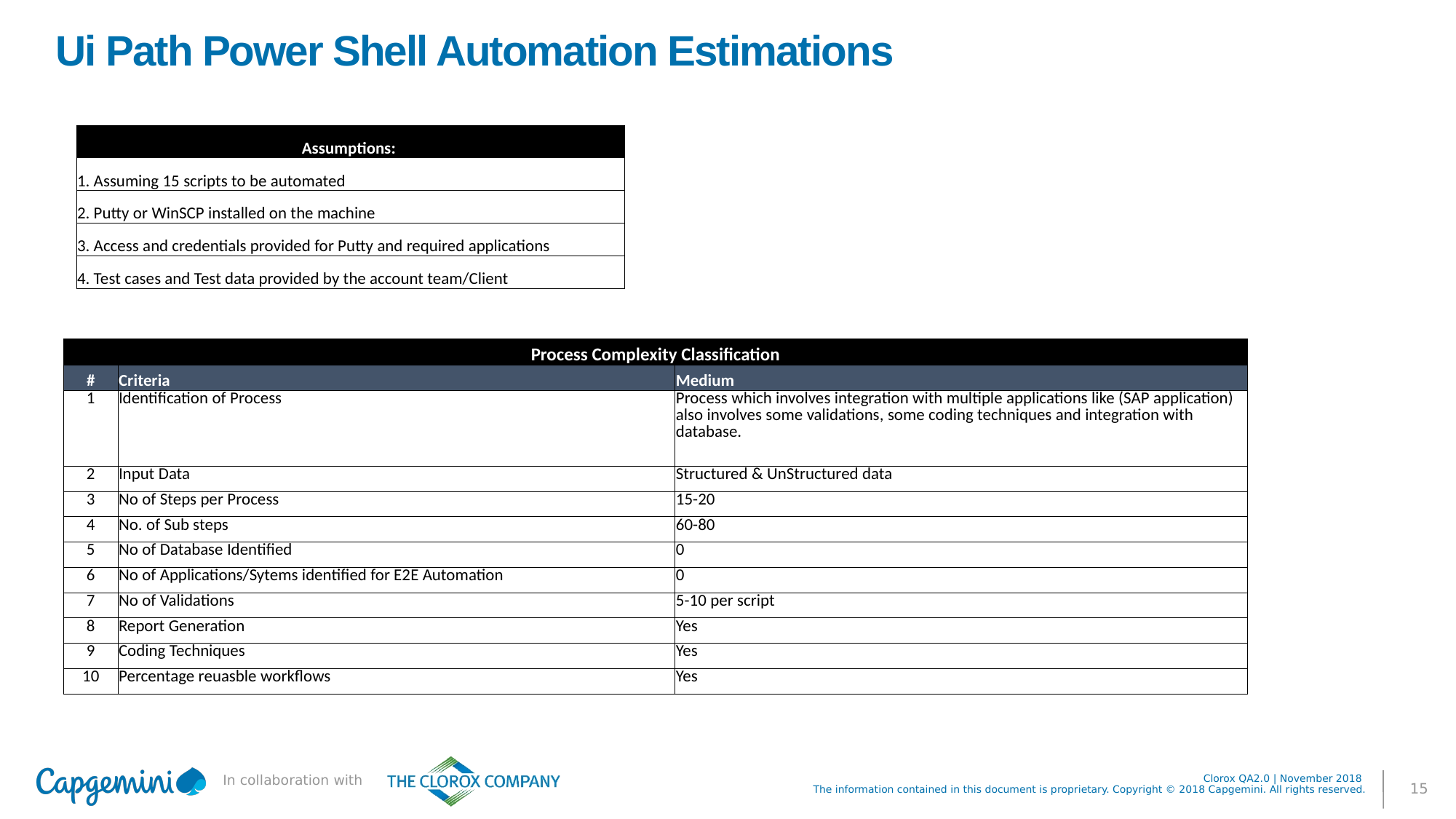

# Ui Path Power Shell Automation Estimations
| Assumptions: |
| --- |
| 1. Assuming 15 scripts to be automated |
| 2. Putty or WinSCP installed on the machine |
| 3. Access and credentials provided for Putty and required applications |
| 4. Test cases and Test data provided by the account team/Client |
| Process Complexity Classification |  |  |
| --- | --- | --- |
| # | Criteria | Medium |
| 1 | Identification of Process | Process which involves integration with multiple applications like (SAP application) also involves some validations, some coding techniques and integration with database. |
| 2 | Input Data | Structured & UnStructured data |
| 3 | No of Steps per Process | 15-20 |
| 4 | No. of Sub steps | 60-80 |
| 5 | No of Database Identified | 0 |
| 6 | No of Applications/Sytems identified for E2E Automation | 0 |
| 7 | No of Validations | 5-10 per script |
| 8 | Report Generation | Yes |
| 9 | Coding Techniques | Yes |
| 10 | Percentage reuasble workflows | Yes |